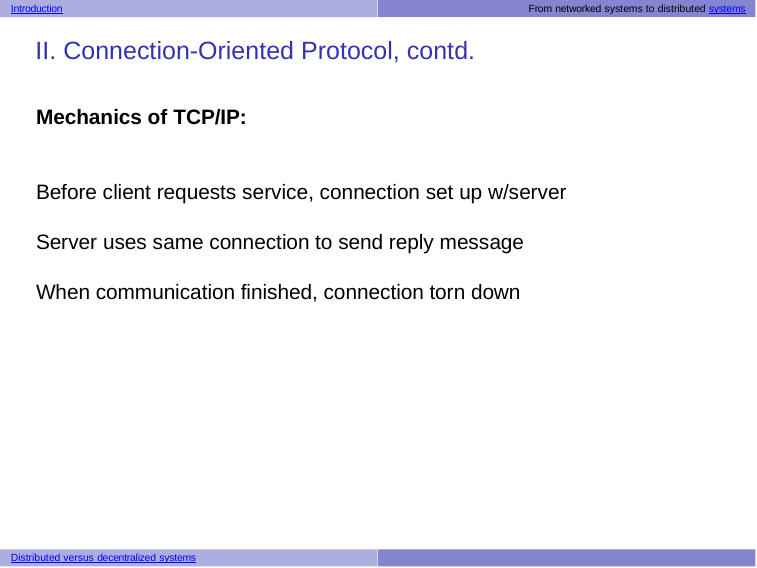

Introduction	From networked systems to distributed systems
# II. Connection-Oriented Protocol, contd.
Mechanics of TCP/IP:

Before client requests service, connection set up w/server

Server uses same connection to send reply message

When communication finished, connection torn down

Distributed versus decentralized systems